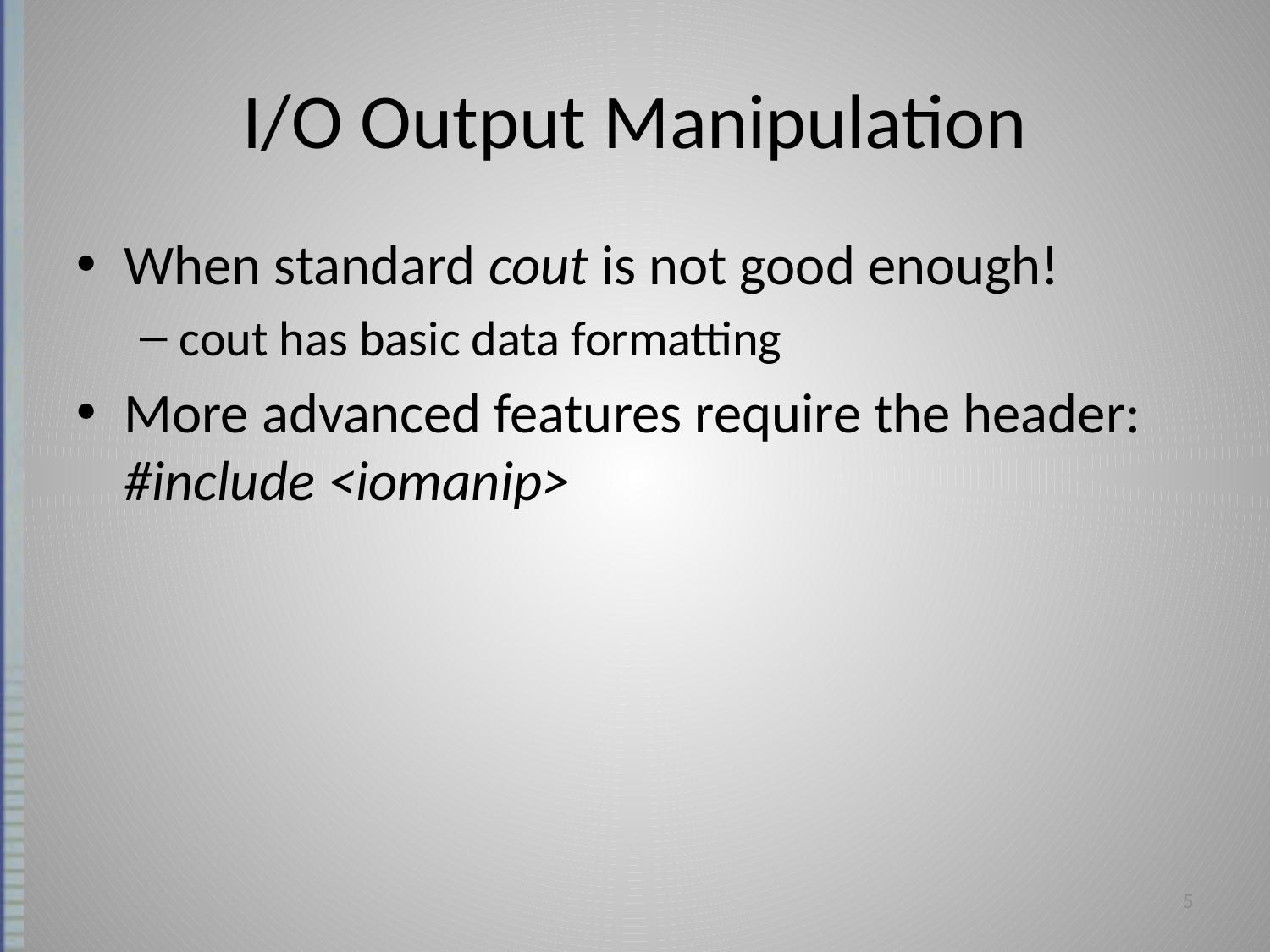

# I/O Output Manipulation
When standard cout is not good enough!
cout has basic data formatting
More advanced features require the header:
#include <iomanip>
5